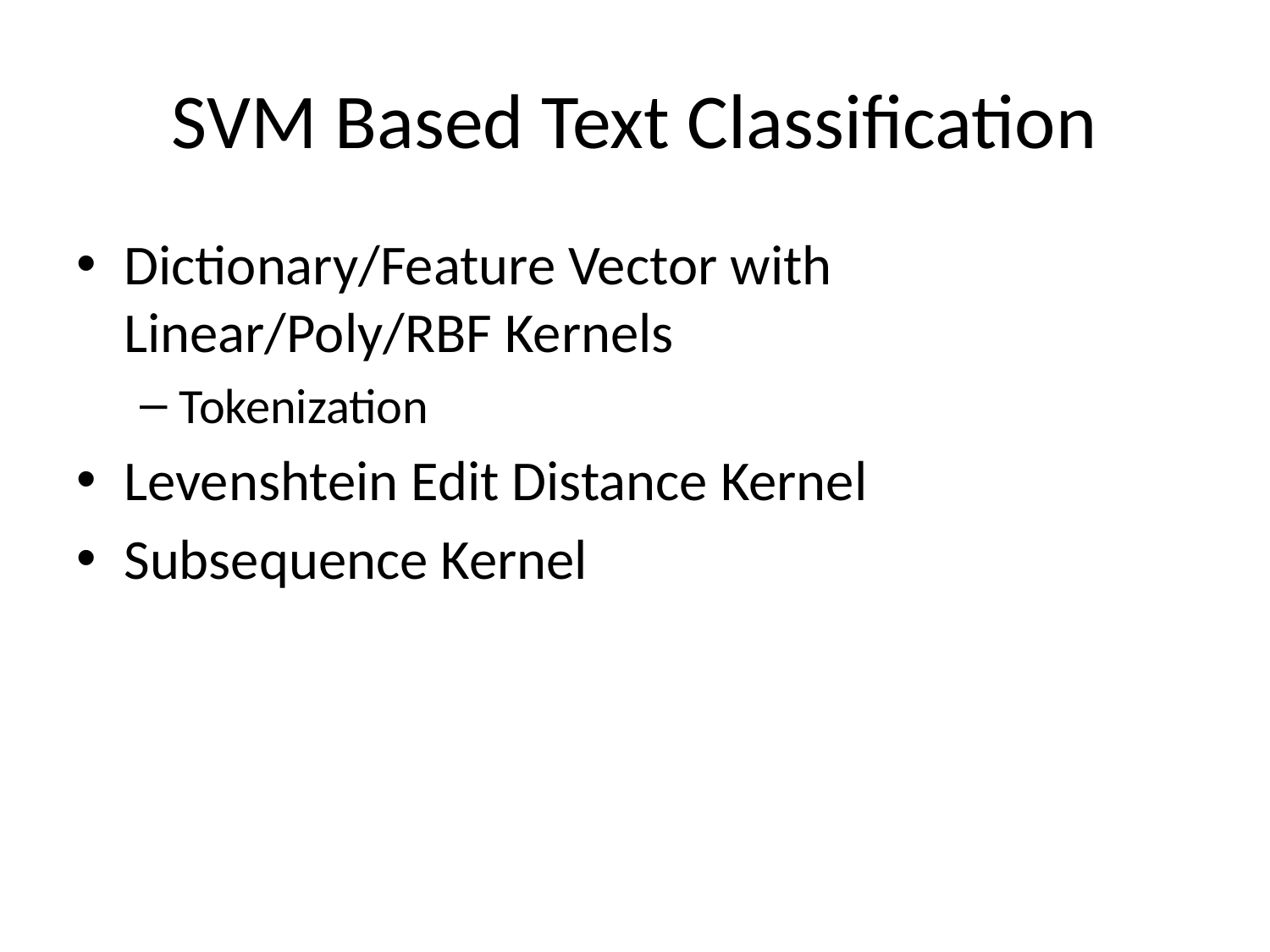

# SVM Based Text Classification
Dictionary/Feature Vector with Linear/Poly/RBF Kernels
Tokenization
Levenshtein Edit Distance Kernel
Subsequence Kernel